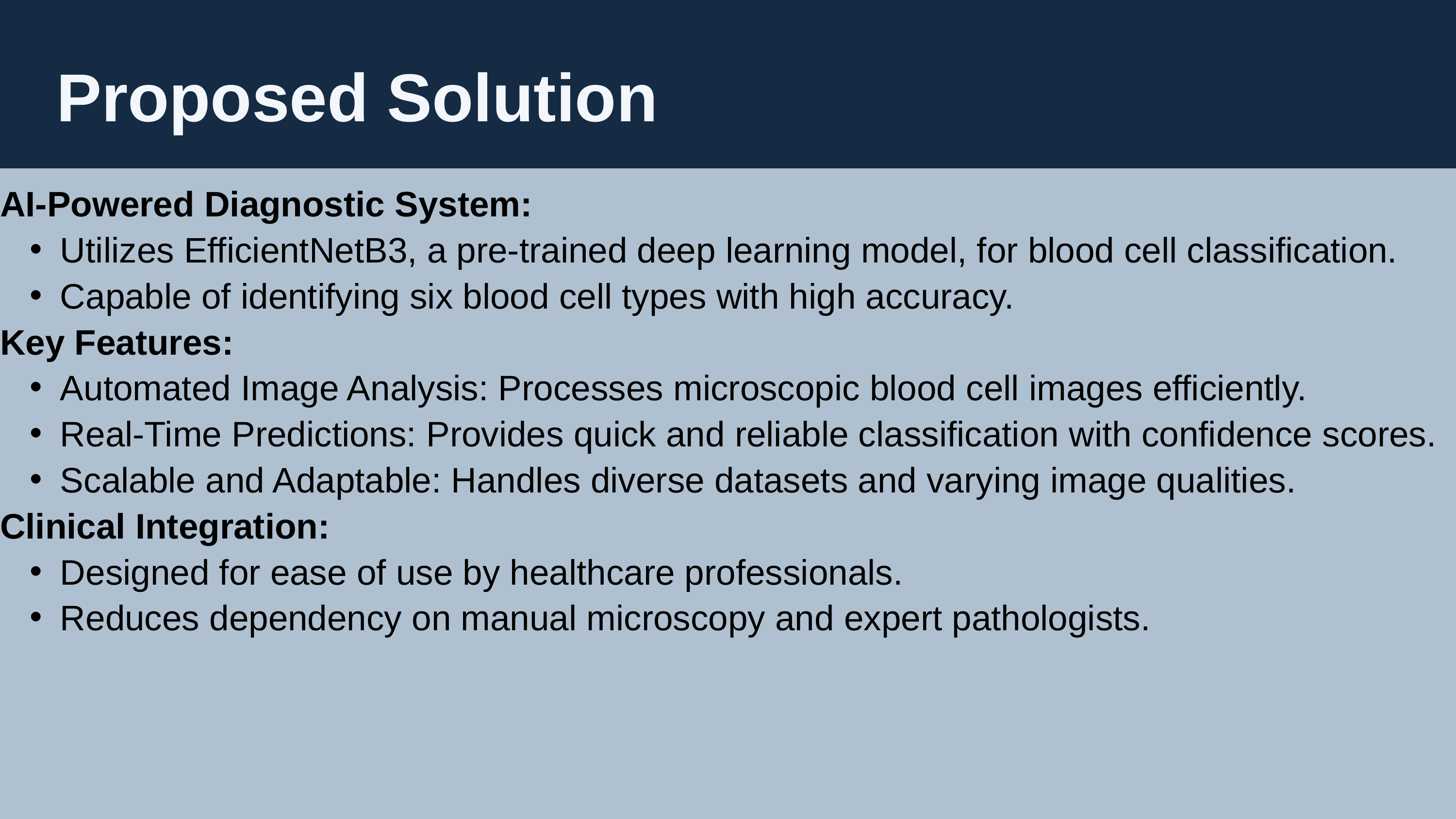

Proposed Solution
AI-Powered Diagnostic System:
Utilizes EfficientNetB3, a pre-trained deep learning model, for blood cell classification.
Capable of identifying six blood cell types with high accuracy.
Key Features:
Automated Image Analysis: Processes microscopic blood cell images efficiently.
Real-Time Predictions: Provides quick and reliable classification with confidence scores.
Scalable and Adaptable: Handles diverse datasets and varying image qualities.
Clinical Integration:
Designed for ease of use by healthcare professionals.
Reduces dependency on manual microscopy and expert pathologists.